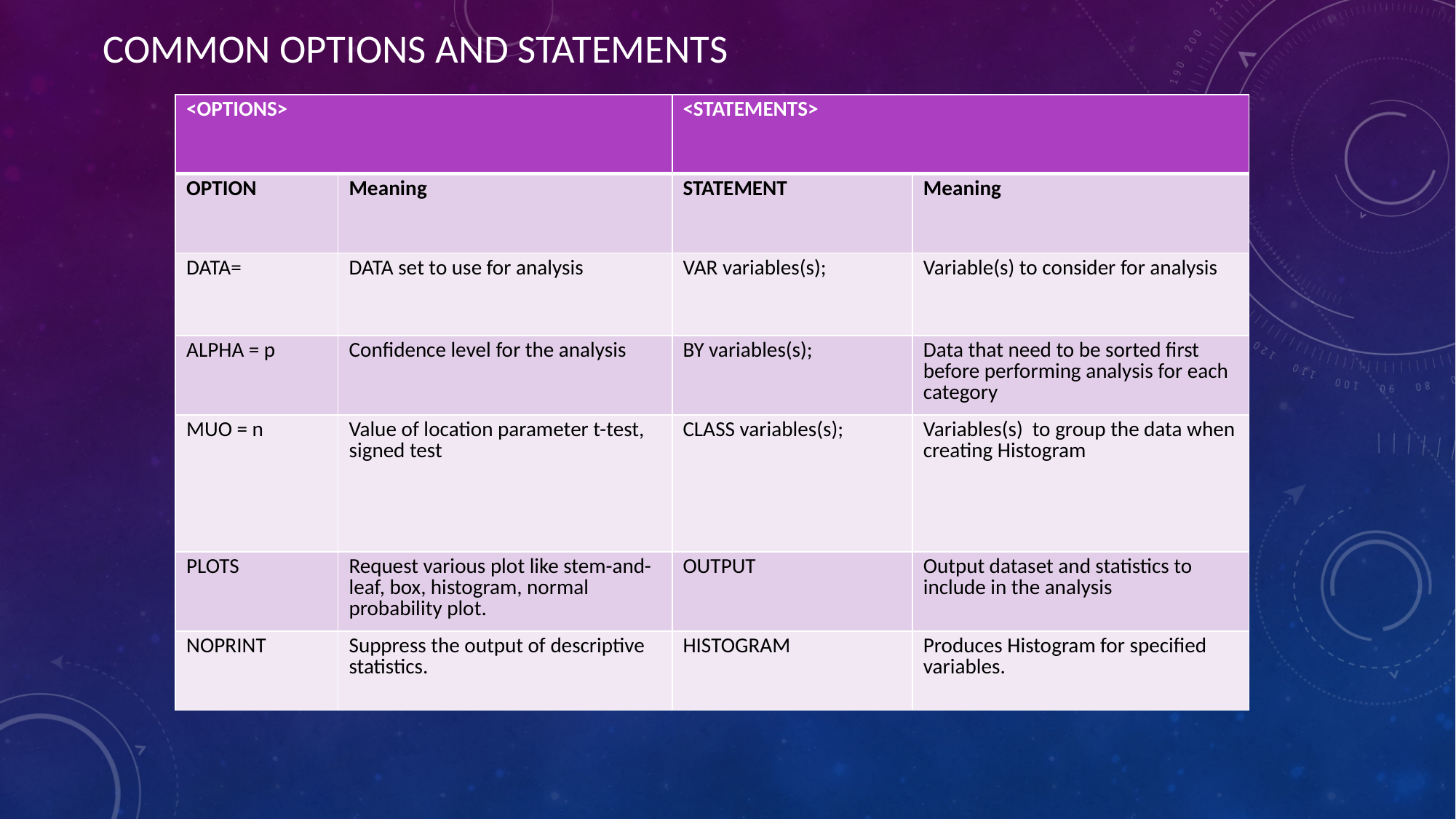

# COMMON OPTIONS AND STATEMENTS
| <OPTIONS> |  | <STATEMENTS> |  |
| --- | --- | --- | --- |
| OPTION | Meaning | STATEMENT | Meaning |
| DATA= | DATA set to use for analysis | VAR variables(s); | Variable(s) to consider for analysis |
| ALPHA = p | Confidence level for the analysis | BY variables(s); | Data that need to be sorted first before performing analysis for each category |
| MUO = n | Value of location parameter t-test, signed test | CLASS variables(s); | Variables(s) to group the data when creating Histogram |
| PLOTS | Request various plot like stem-and-leaf, box, histogram, normal probability plot. | OUTPUT | Output dataset and statistics to include in the analysis |
| NOPRINT | Suppress the output of descriptive statistics. | HISTOGRAM | Produces Histogram for specified variables. |